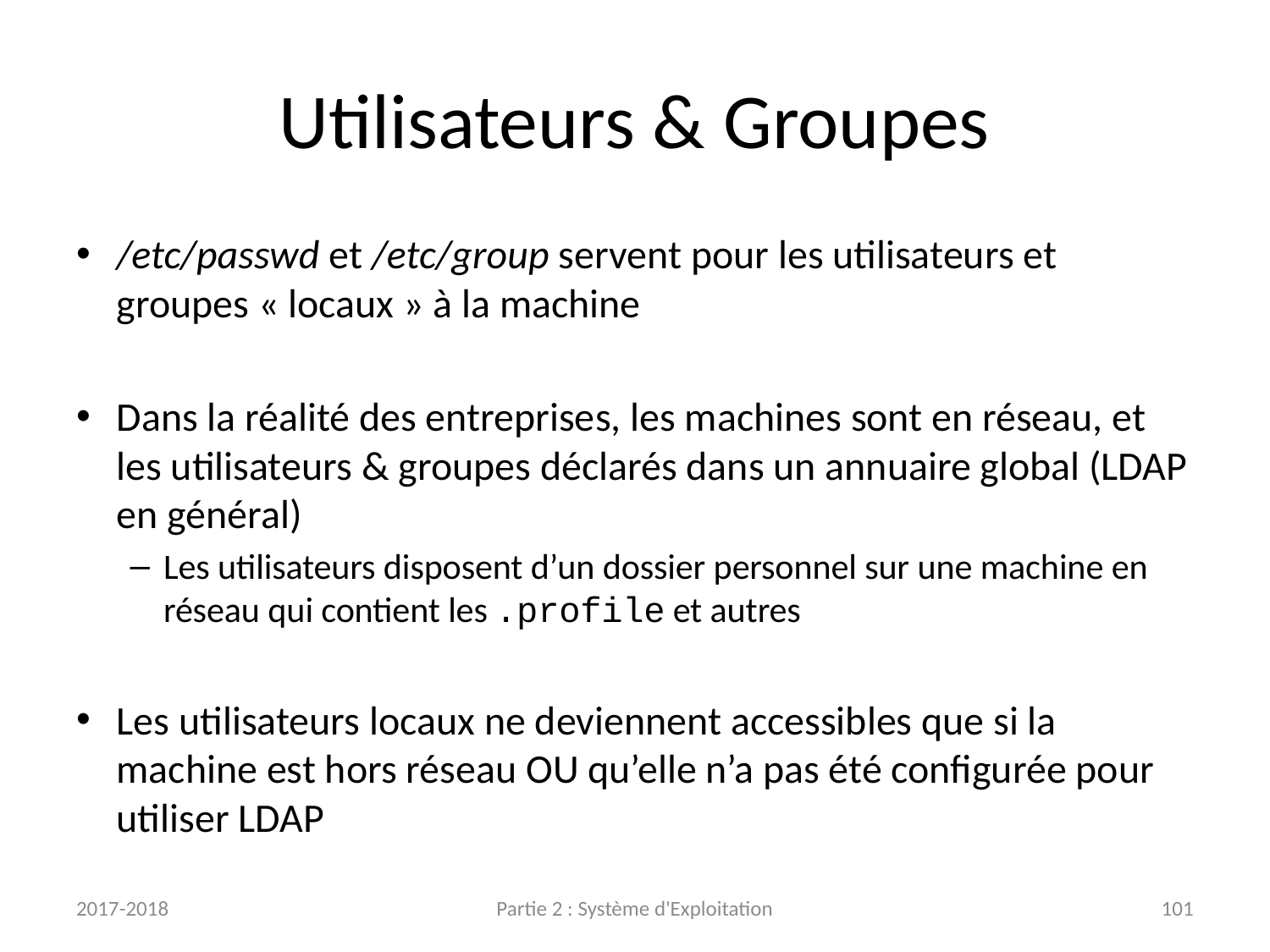

# Utilisateurs & Groupes
/etc/passwd et /etc/group servent pour les utilisateurs et groupes « locaux » à la machine

Dans la réalité des entreprises, les machines sont en réseau, et les utilisateurs & groupes déclarés dans un annuaire global (LDAP en général)
Les utilisateurs disposent d’un dossier personnel sur une machine en réseau qui contient les .profile et autres

Les utilisateurs locaux ne deviennent accessibles que si la machine est hors réseau OU qu’elle n’a pas été configurée pour utiliser LDAP
2017-2018
Partie 2 : Système d'Exploitation
101